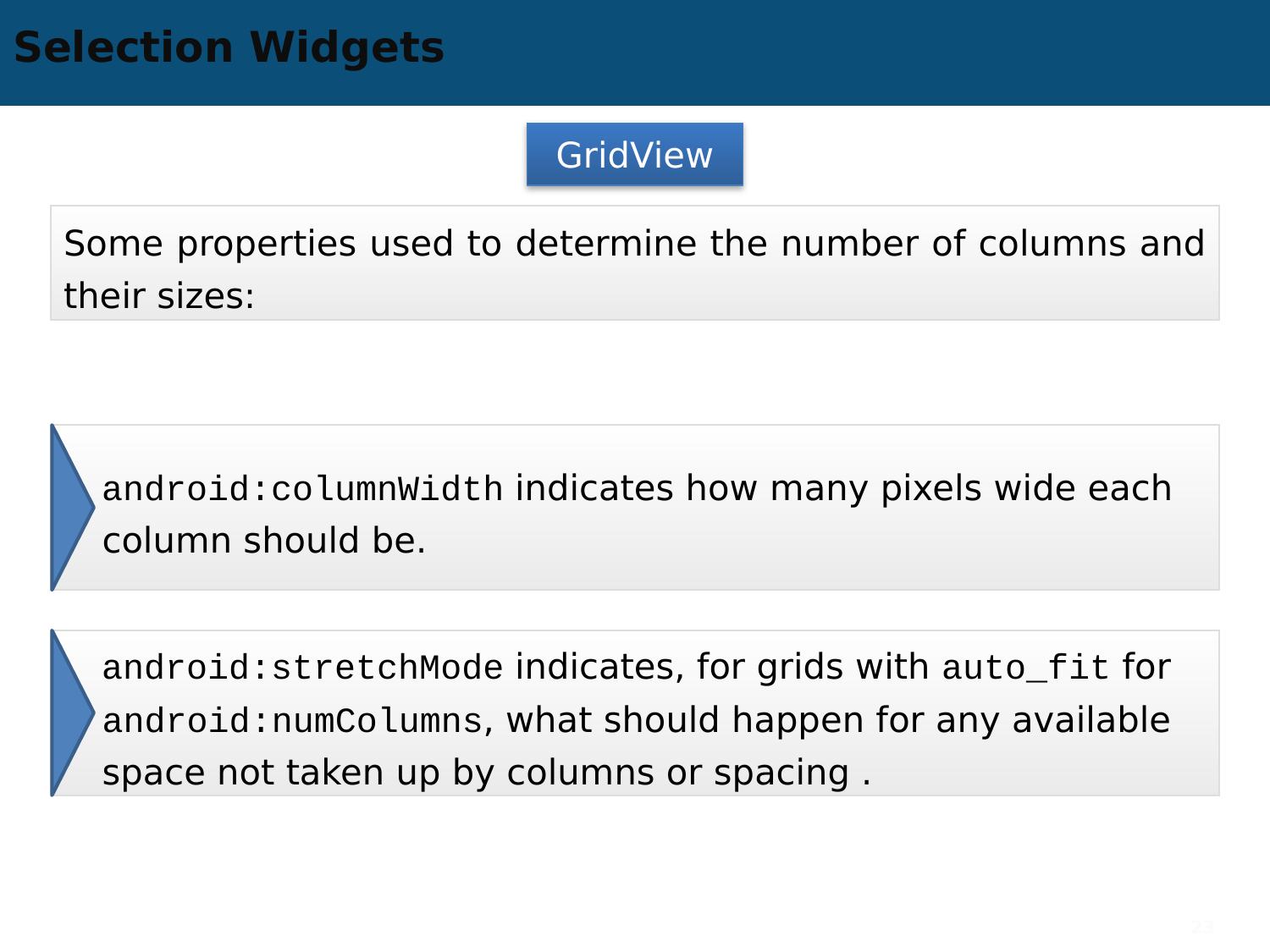

# Selection Widgets
GridView
Some properties used to determine the number of columns and their sizes:
android:columnWidth indicates how many pixels wide each column should be.

android:stretchMode indicates, for grids with auto_fit for android:numColumns, what should happen for any available space not taken up by columns or spacing .